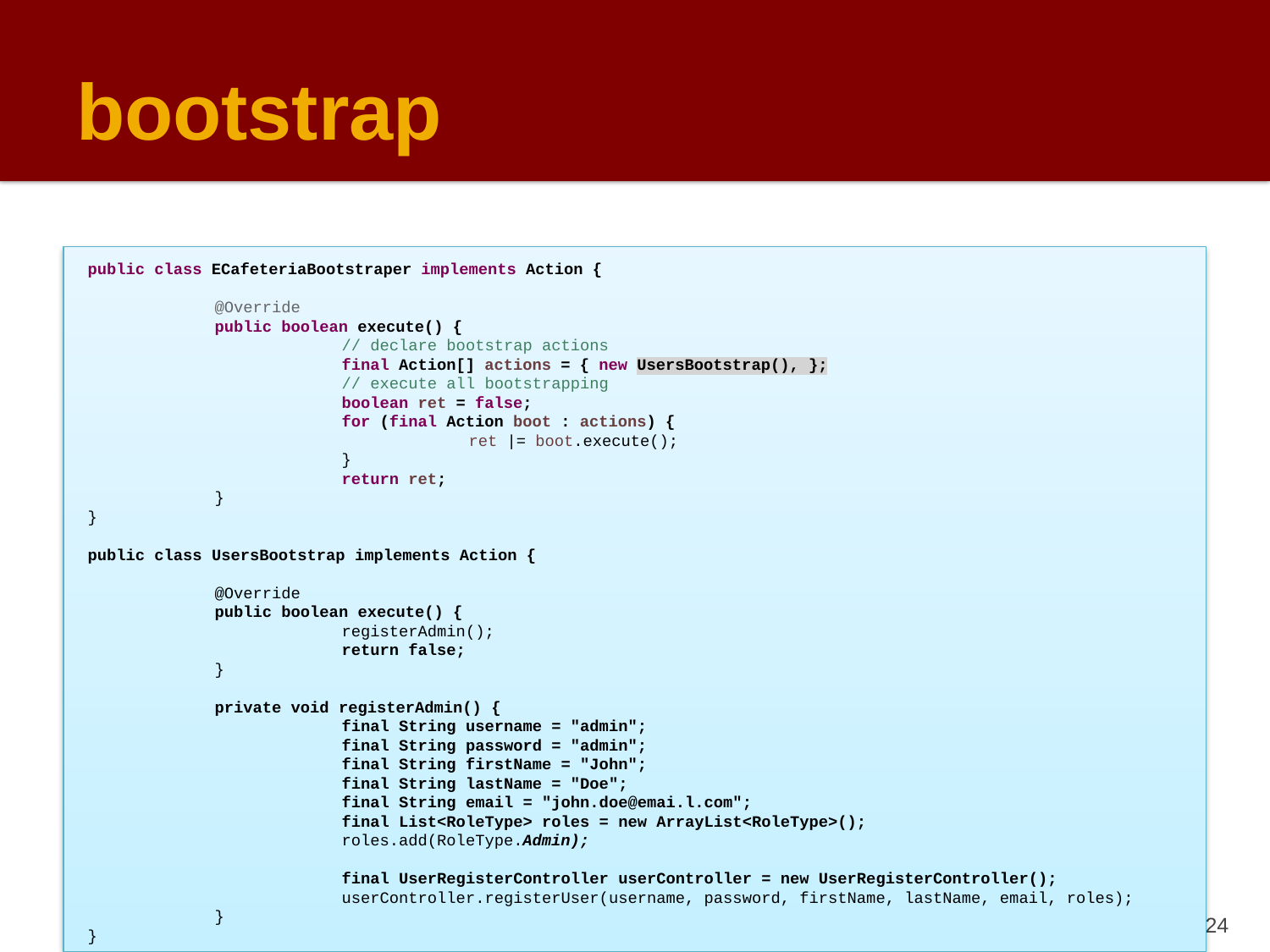

# bootstrap
public class ECafeteriaBootstraper implements Action {

	@Override
	public boolean execute() {
		// declare bootstrap actions
		final Action[] actions = { new UsersBootstrap(), };
		// execute all bootstrapping
		boolean ret = false;
		for (final Action boot : actions) {
			ret |= boot.execute();
		}
		return ret;
	}
}

public class UsersBootstrap implements Action {

	@Override
	public boolean execute() {
		registerAdmin();
		return false;
	}

	private void registerAdmin() {
		final String username = "admin";
		final String password = "admin";
		final String firstName = "John";
		final String lastName = "Doe";
		final String email = "john.doe@emai.l.com";
		final List<RoleType> roles = new ArrayList<RoleType>();
		roles.add(RoleType.Admin);

		final UserRegisterController userController = new UserRegisterController();
		userController.registerUser(username, password, firstName, lastName, email, roles);
	}
}
24